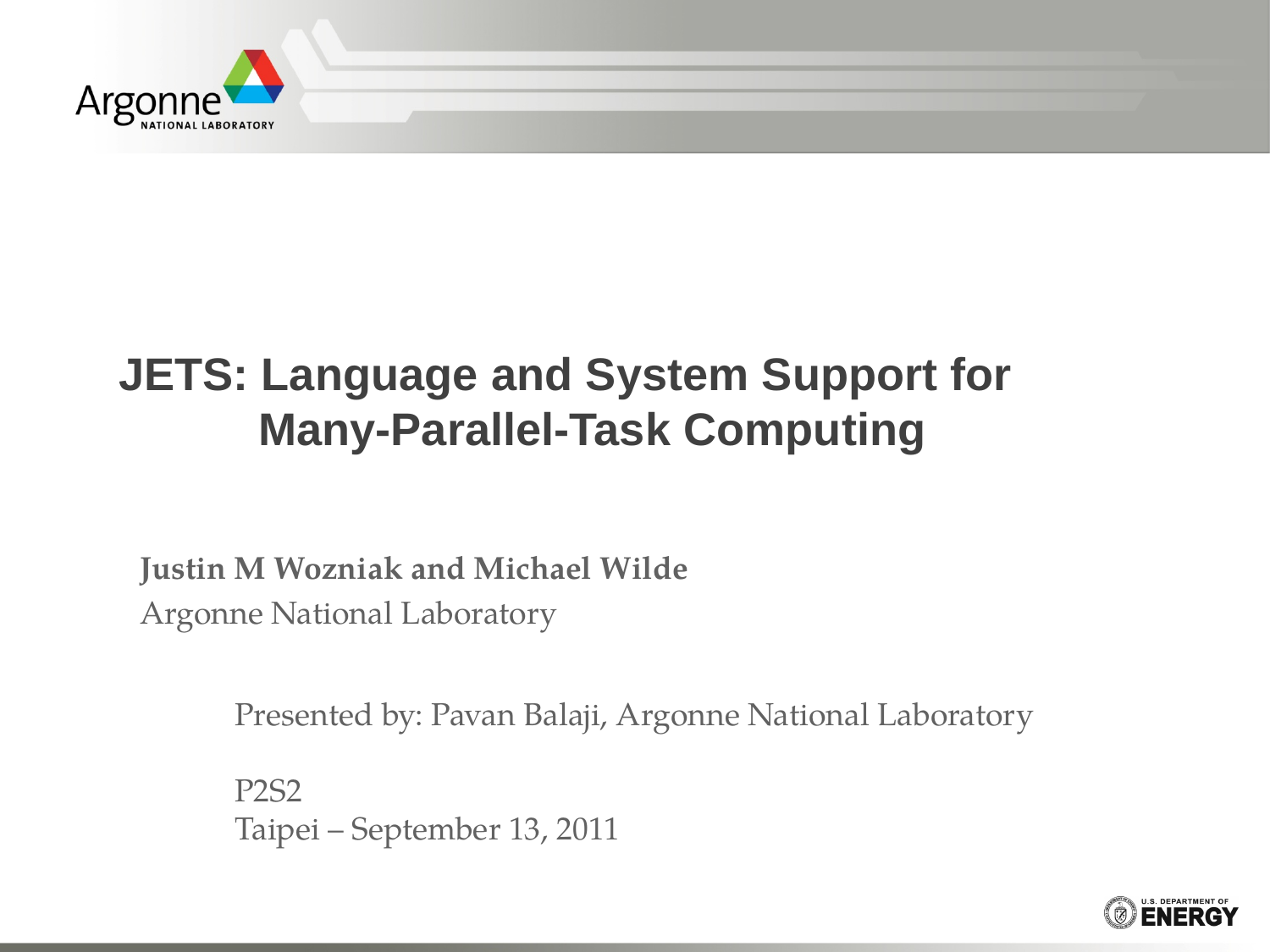

# JETS: Language and System Support for Many-Parallel-Task Computing

Justin M Wozniak and Michael Wilde
Argonne National Laboratory

Presented by: Pavan Balaji, Argonne National Laboratory

P2S2
Taipei – September 13, 2011